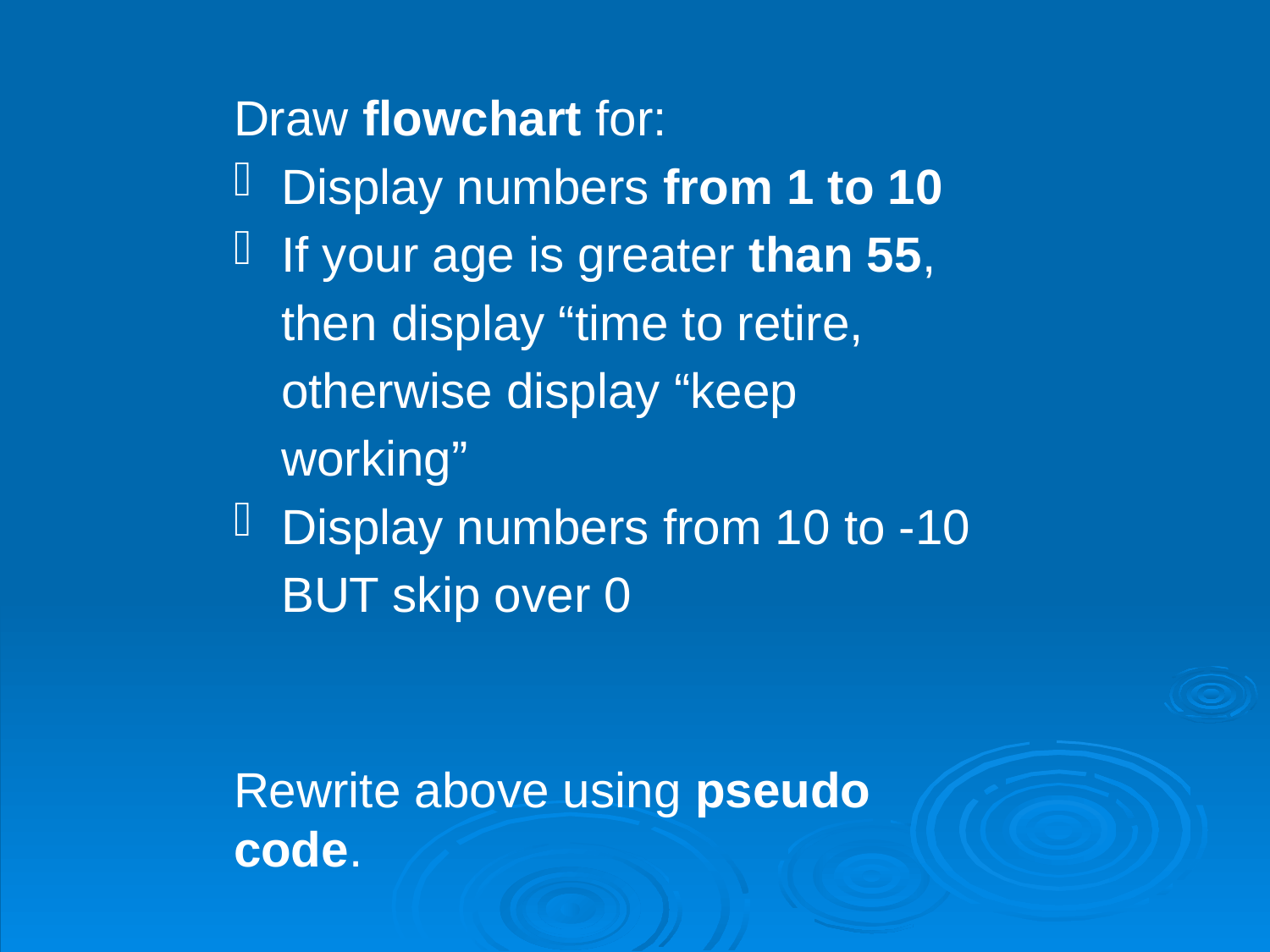

Draw flowchart for:
Display numbers from 1 to 10
If your age is greater than 55, then display “time to retire, otherwise display “keep working”
Display numbers from 10 to -10 BUT skip over 0

Rewrite above using pseudo code.